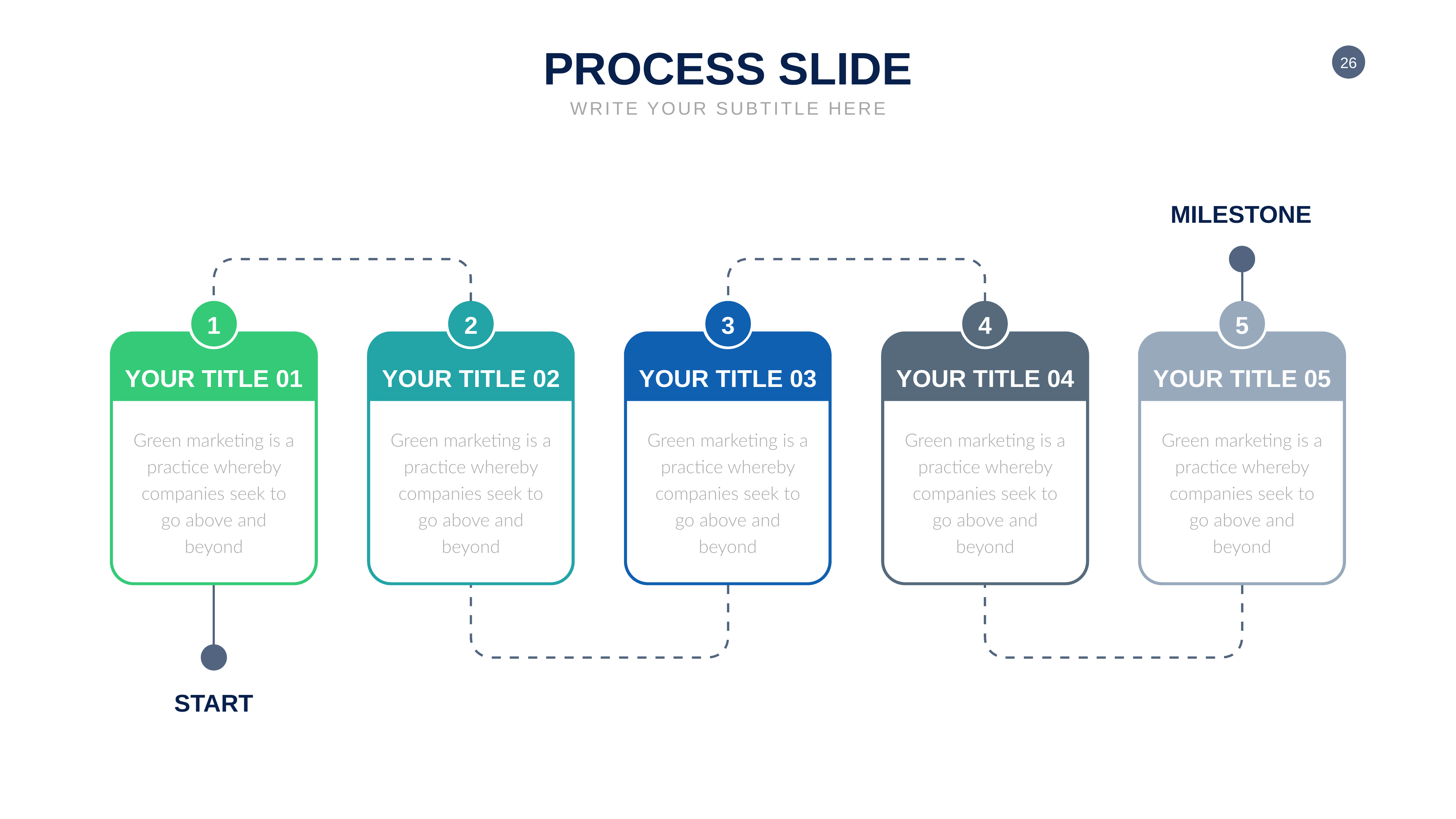

PROCESS SLIDE
WRITE YOUR SUBTITLE HERE
MILESTONE

1
2
3
4
5

YOUR TITLE 01
YOUR TITLE 02
YOUR TITLE 03
YOUR TITLE 04
YOUR TITLE 05
Green marketing is a practice whereby companies seek to go above and beyond
Green marketing is a practice whereby companies seek to go above and beyond
Green marketing is a practice whereby companies seek to go above and beyond
Green marketing is a practice whereby companies seek to go above and beyond
Green marketing is a practice whereby companies seek to go above and beyond

START